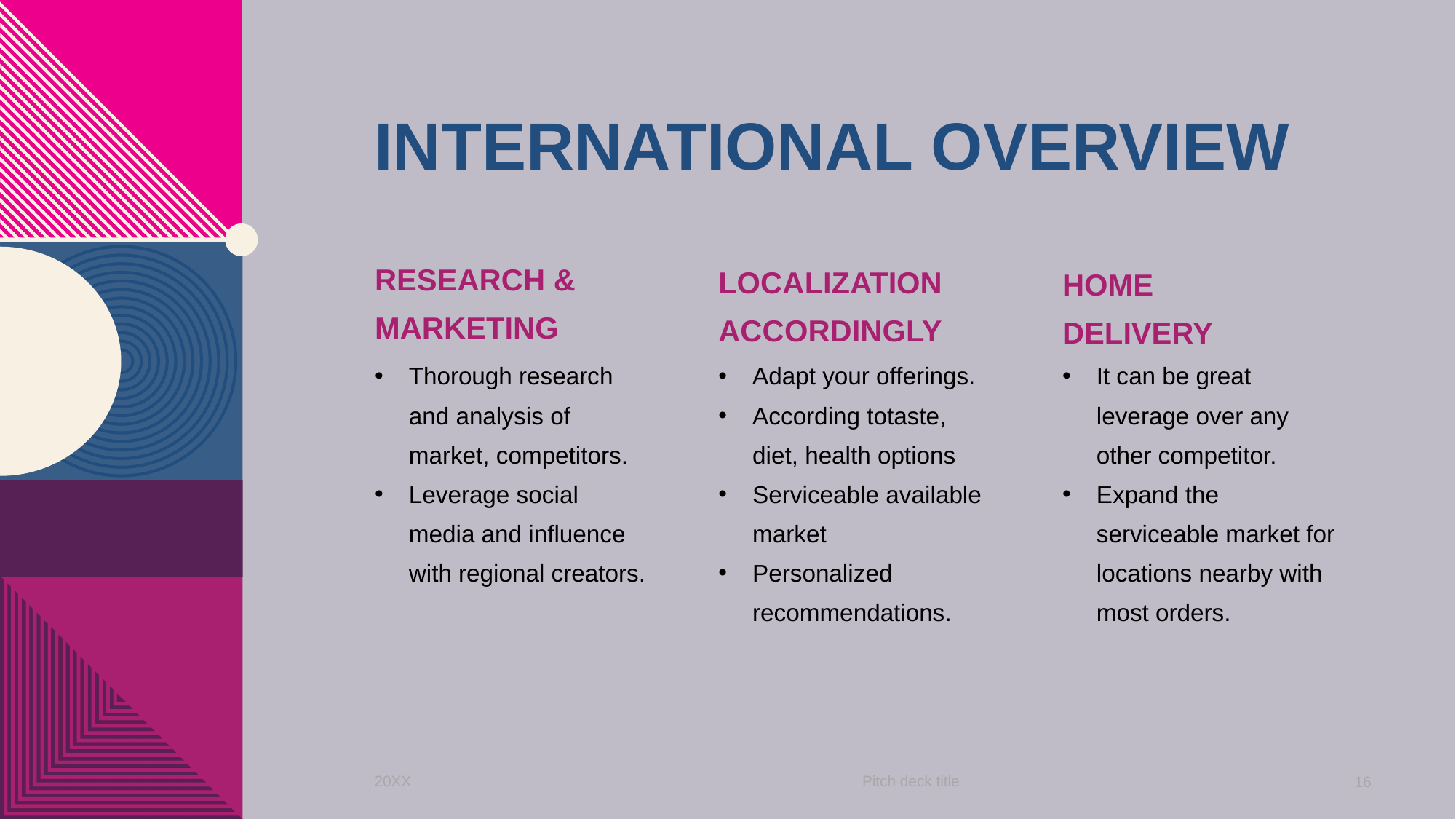

# International OVERVIEW
Localization
ACCORDINGLY
Research &
marketing
Home
delivery
Thorough research and analysis of market, competitors.
Leverage social media and influence with regional creators.
Adapt your offerings.
According totaste, diet, health options
Serviceable available market
Personalized recommendations.
It can be great leverage over any other competitor.
Expand the serviceable market for locations nearby with most orders.
Pitch deck title
20XX
16